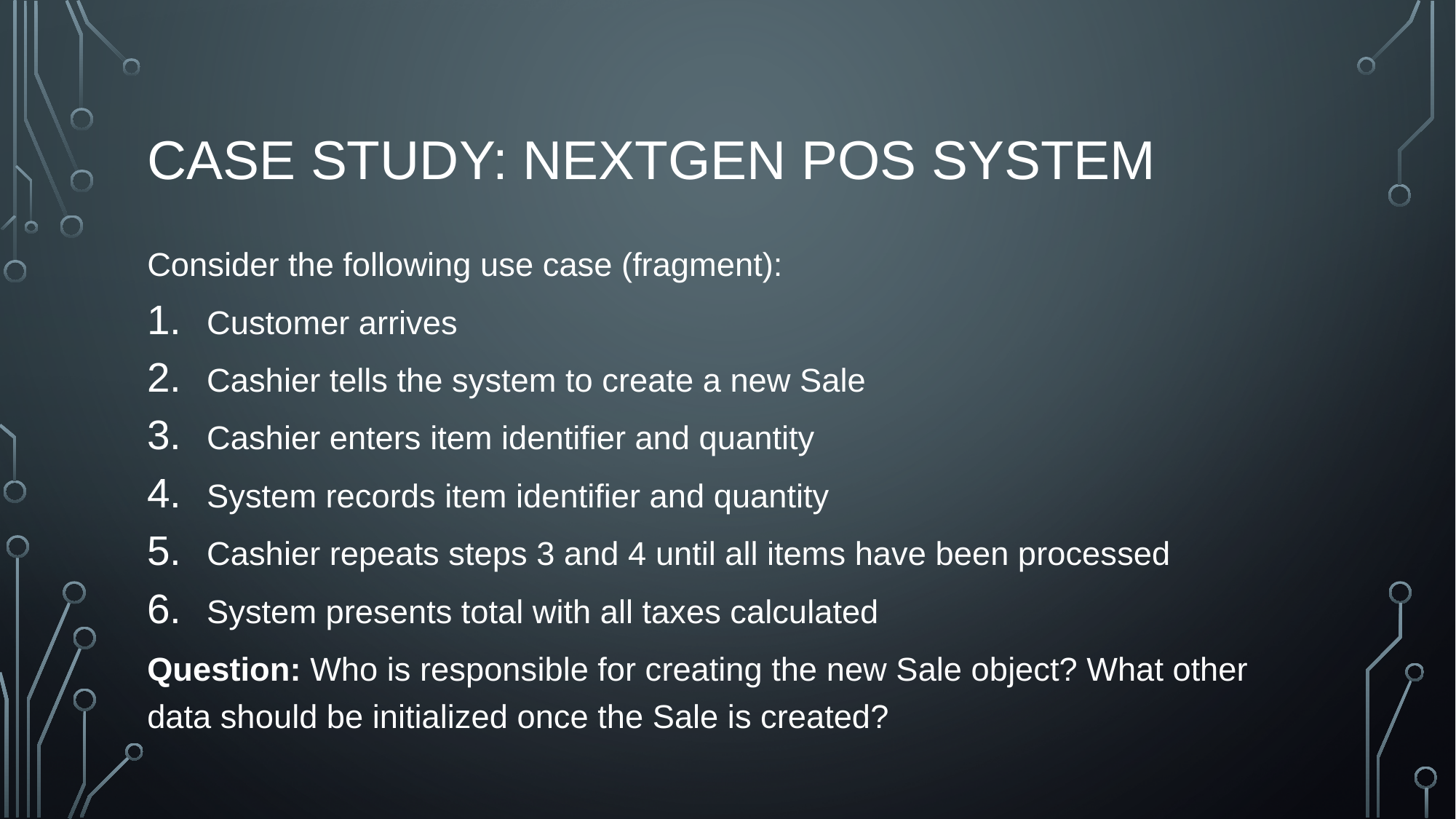

# Case study: NextGen POS system
Consider the following use case (fragment):
Customer arrives
Cashier tells the system to create a new Sale
Cashier enters item identifier and quantity
System records item identifier and quantity
Cashier repeats steps 3 and 4 until all items have been processed
System presents total with all taxes calculated
Question: Who is responsible for creating the new Sale object? What other data should be initialized once the Sale is created?